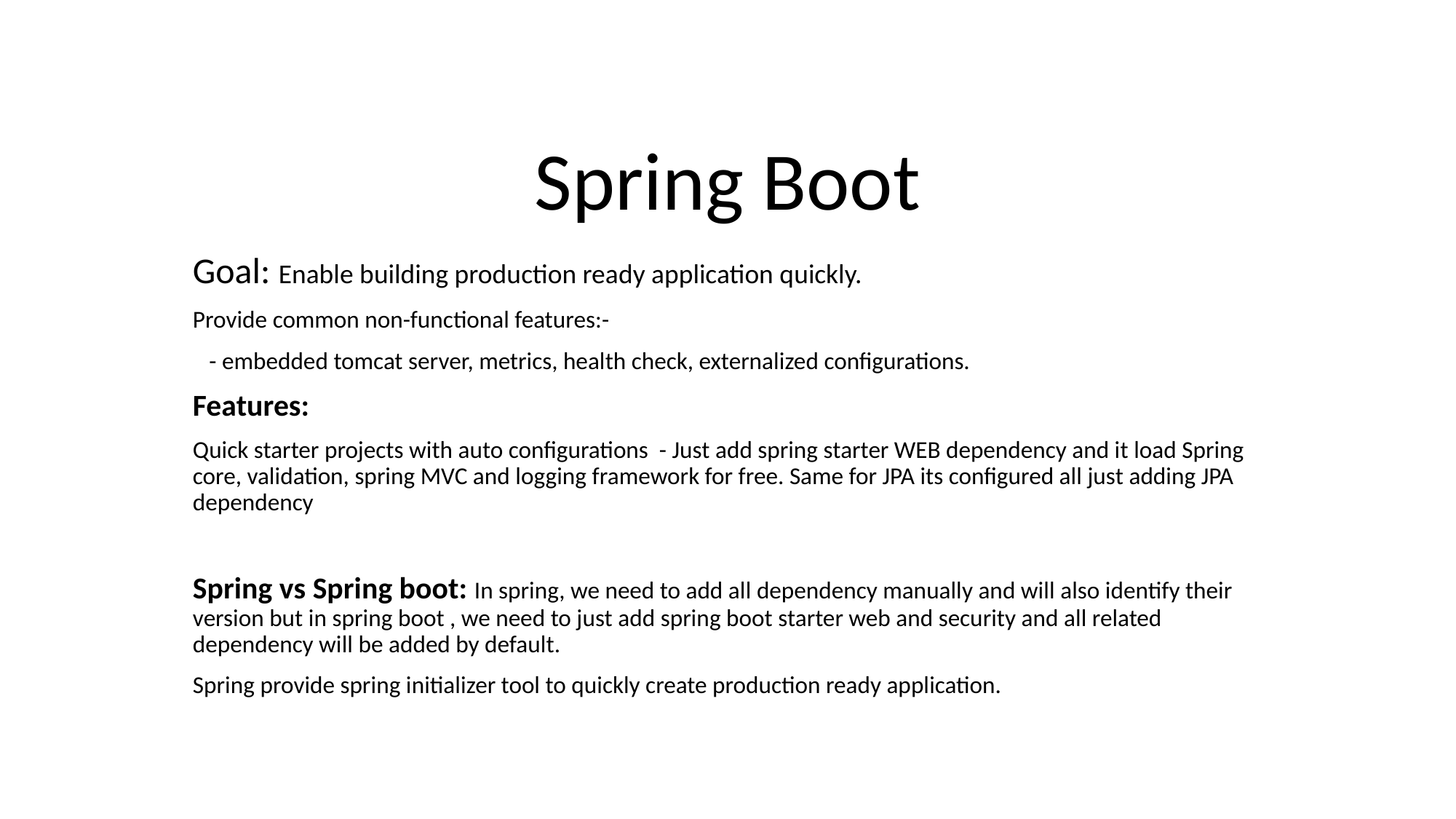

# Spring Boot
Goal: Enable building production ready application quickly.
Provide common non-functional features:-
   - embedded tomcat server, metrics, health check, externalized configurations.
Features:
Quick starter projects with auto configurations  - Just add spring starter WEB dependency and it load Spring core, validation, spring MVC and logging framework for free. Same for JPA its configured all just adding JPA dependency

Spring vs Spring boot: In spring, we need to add all dependency manually and will also identify their version but in spring boot , we need to just add spring boot starter web and security and all related dependency will be added by default.
Spring provide spring initializer tool to quickly create production ready application.